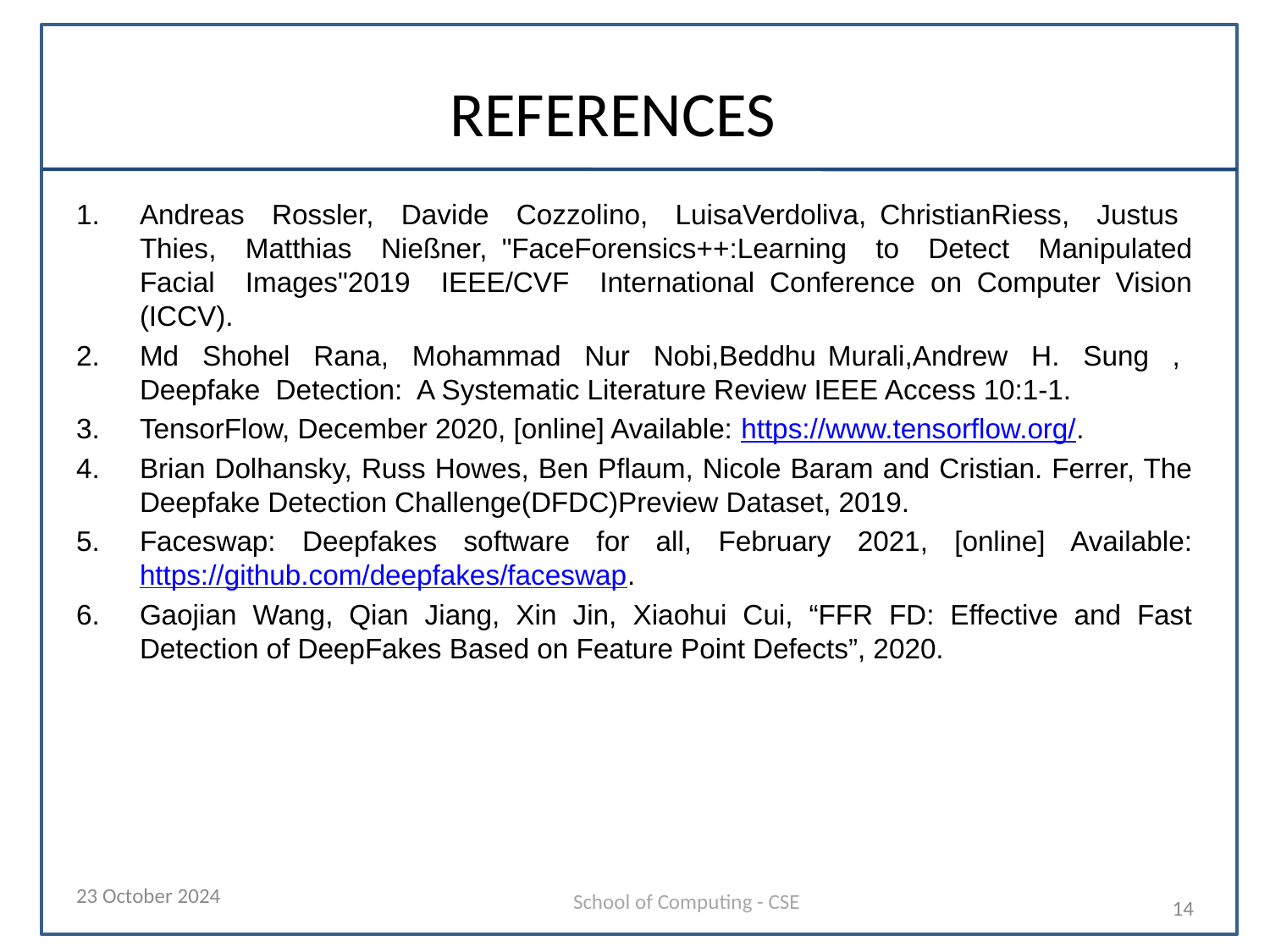

# REFERENCES
Andreas  Rossler,  Davide  Cozzolino,  LuisaVerdoliva, ChristianRiess,  Justus  Thies,  Matthias  Nießner, "FaceForensics++:Learning  to  Detect  Manipulated Facial  Images"2019  IEEE/CVF  International Conference on Computer Vision (ICCV).
Md  Shohel  Rana,  Mohammad  Nur  Nobi,Beddhu Murali,Andrew  H.  Sung  ,  Deepfake  Detection:  A Systematic Literature Review IEEE Access 10:1-1.
TensorFlow, December 2020, [online] Available: https://www.tensorflow.org/.
Brian Dolhansky, Russ Howes, Ben Pflaum, Nicole Baram and Cristian. Ferrer, The Deepfake Detection Challenge(DFDC)Preview Dataset, 2019.
Faceswap: Deepfakes software for all, February 2021, [online] Available: https://github.com/deepfakes/faceswap.
Gaojian Wang, Qian Jiang, Xin Jin, Xiaohui Cui, “FFR FD: Effective and Fast Detection of DeepFakes Based on Feature Point Defects”, 2020.

23 October 2024

School of Computing - CSE
14